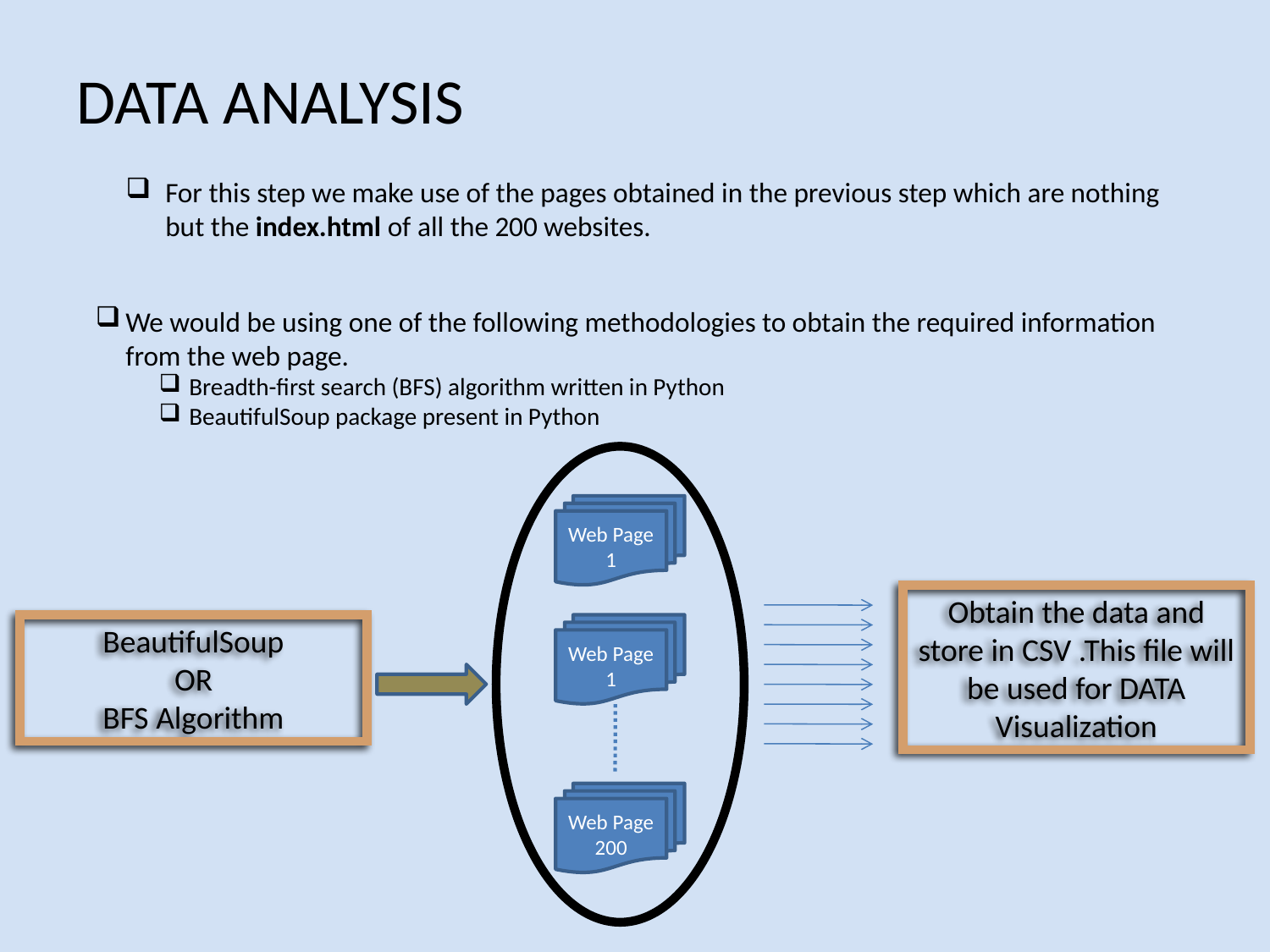

# DATA ANALYSIS
For this step we make use of the pages obtained in the previous step which are nothing but the index.html of all the 200 websites.
We would be using one of the following methodologies to obtain the required information from the web page.
Breadth-first search (BFS) algorithm written in Python
BeautifulSoup package present in Python

Web Page 1
Obtain the data and store in CSV .This file will be used for DATA Visualization
BeautifulSoup
OR
BFS Algorithm
Web Page 1

Web Page 200